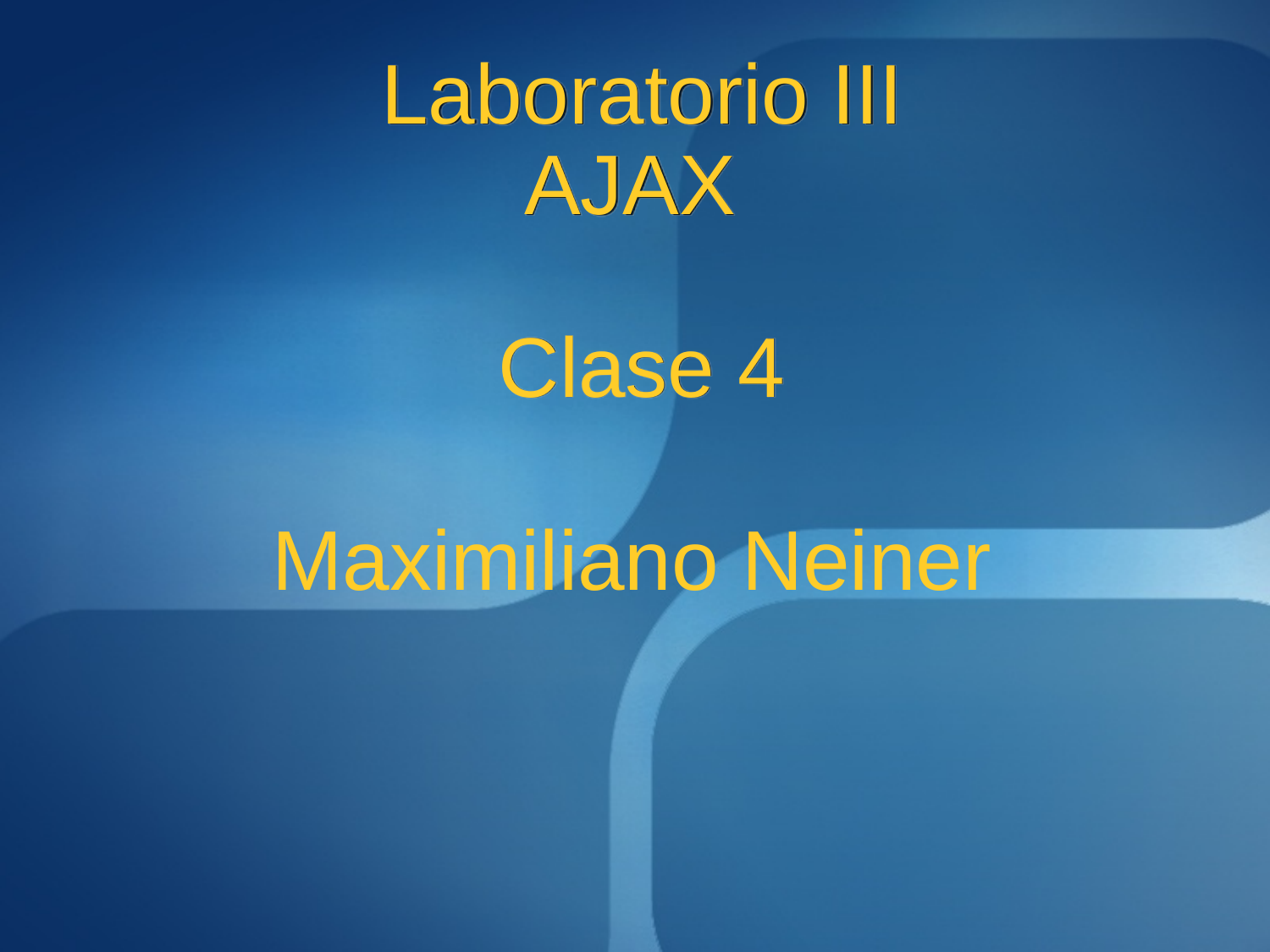

Laboratorio III
AJAX
Clase 4
# Maximiliano Neiner